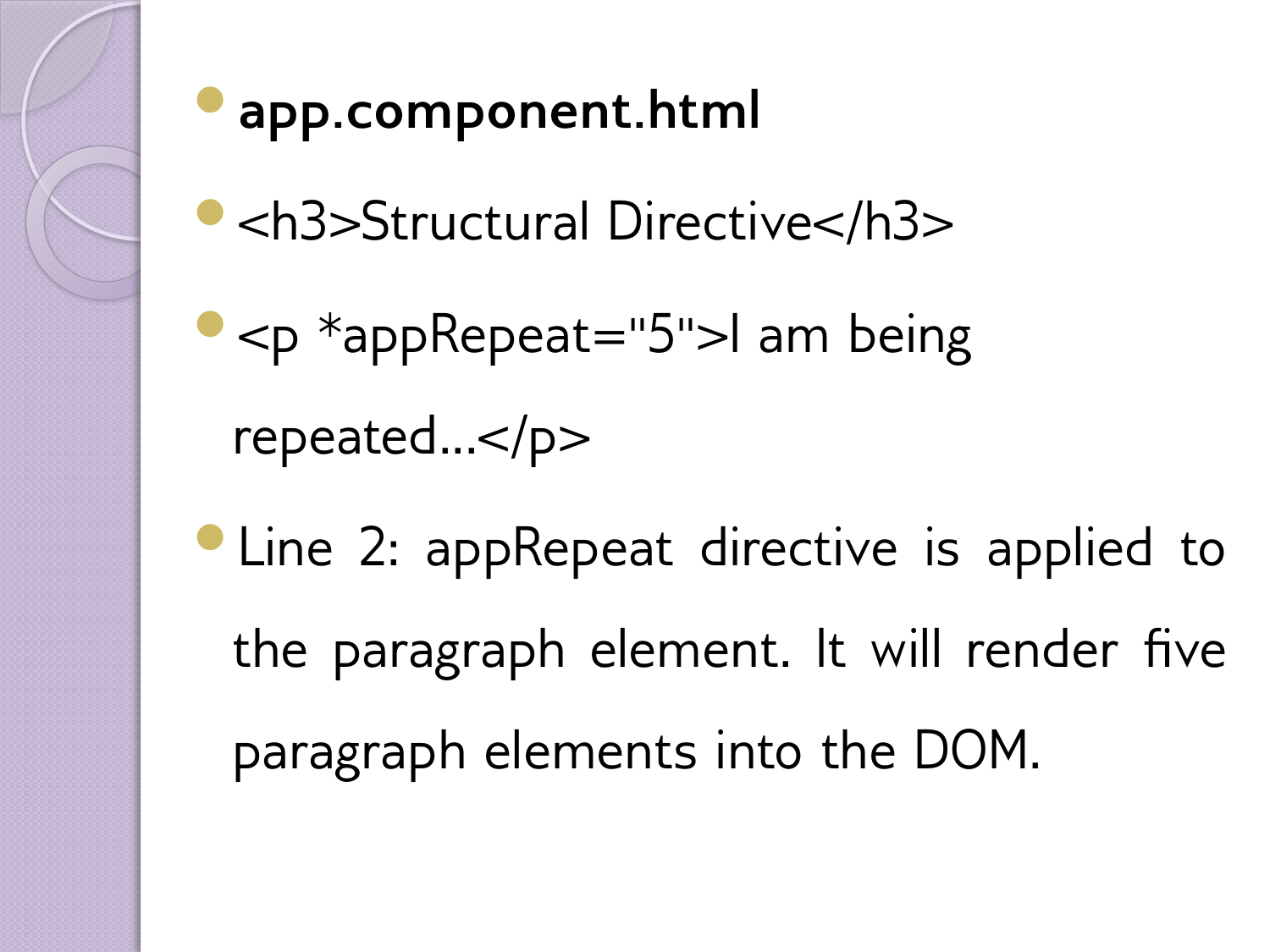

app.component.html
<h3>Structural Directive</h3>
<p *appRepeat="5">I am being repeated...</p>
Line 2: appRepeat directive is applied to the paragraph element. It will render five paragraph elements into the DOM.